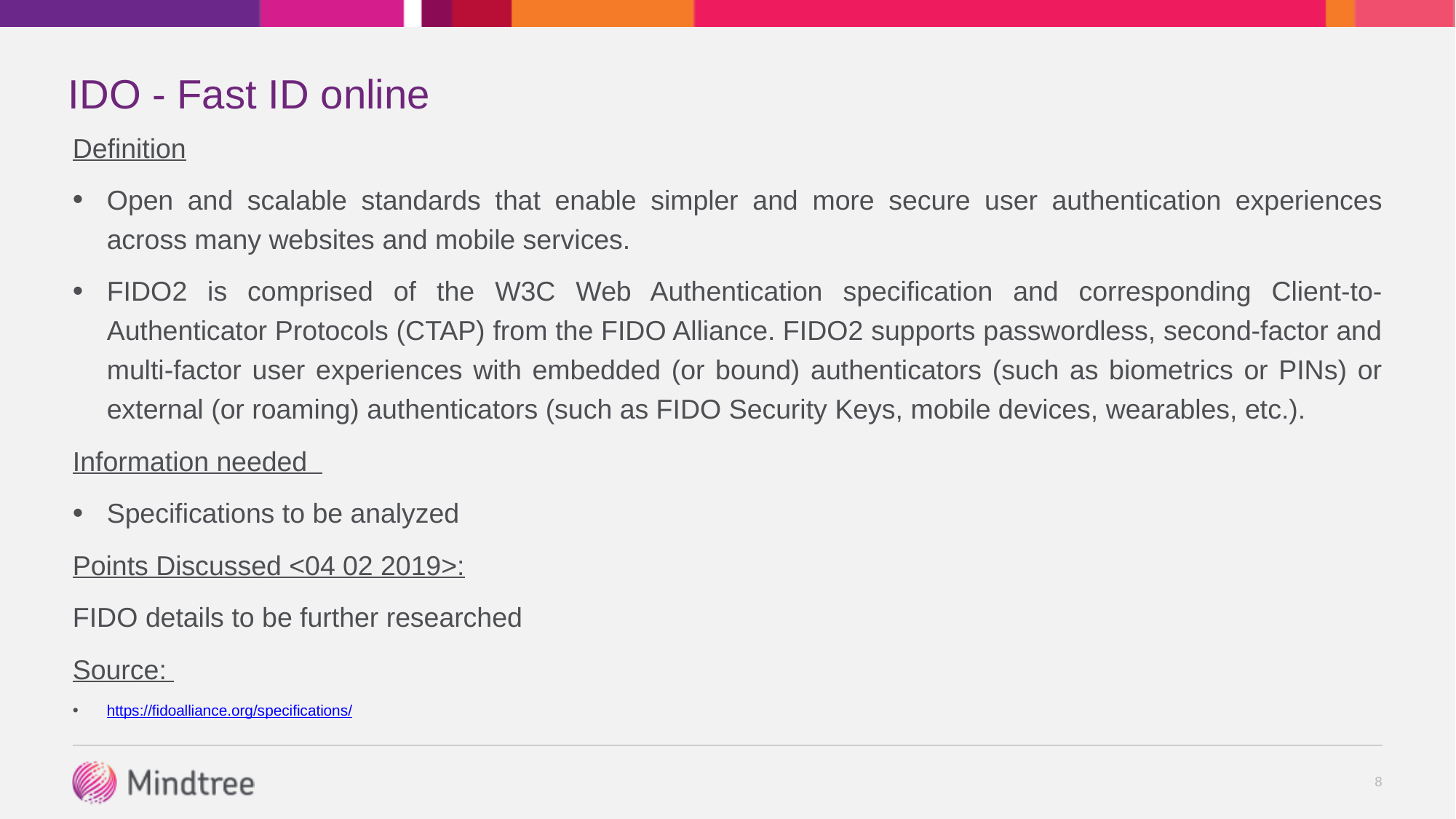

# IDO - Fast ID online
Definition
Open and scalable standards that enable simpler and more secure user authentication experiences across many websites and mobile services.
FIDO2 is comprised of the W3C Web Authentication specification and corresponding Client-to-Authenticator Protocols (CTAP) from the FIDO Alliance. FIDO2 supports passwordless, second-factor and multi-factor user experiences with embedded (or bound) authenticators (such as biometrics or PINs) or external (or roaming) authenticators (such as FIDO Security Keys, mobile devices, wearables, etc.).
Information needed
Specifications to be analyzed
Points Discussed <04 02 2019>:
FIDO details to be further researched
Source:
https://fidoalliance.org/specifications/

8